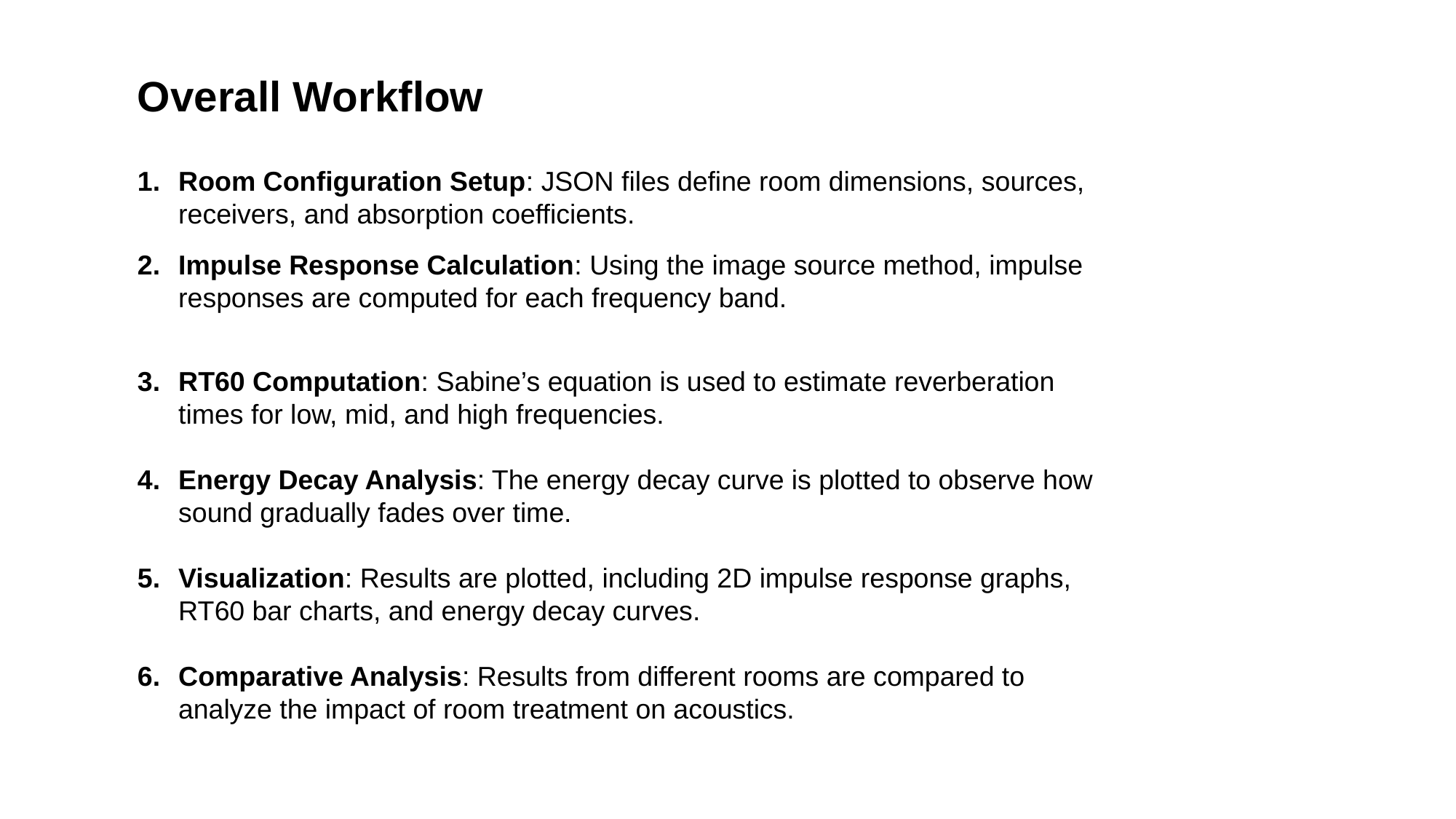

Overall Workflow
Room Configuration Setup: JSON files define room dimensions, sources, receivers, and absorption coefficients.
Impulse Response Calculation: Using the image source method, impulse responses are computed for each frequency band.

RT60 Computation: Sabine’s equation is used to estimate reverberation times for low, mid, and high frequencies.

Energy Decay Analysis: The energy decay curve is plotted to observe how sound gradually fades over time.

Visualization: Results are plotted, including 2D impulse response graphs, RT60 bar charts, and energy decay curves.

Comparative Analysis: Results from different rooms are compared to analyze the impact of room treatment on acoustics.